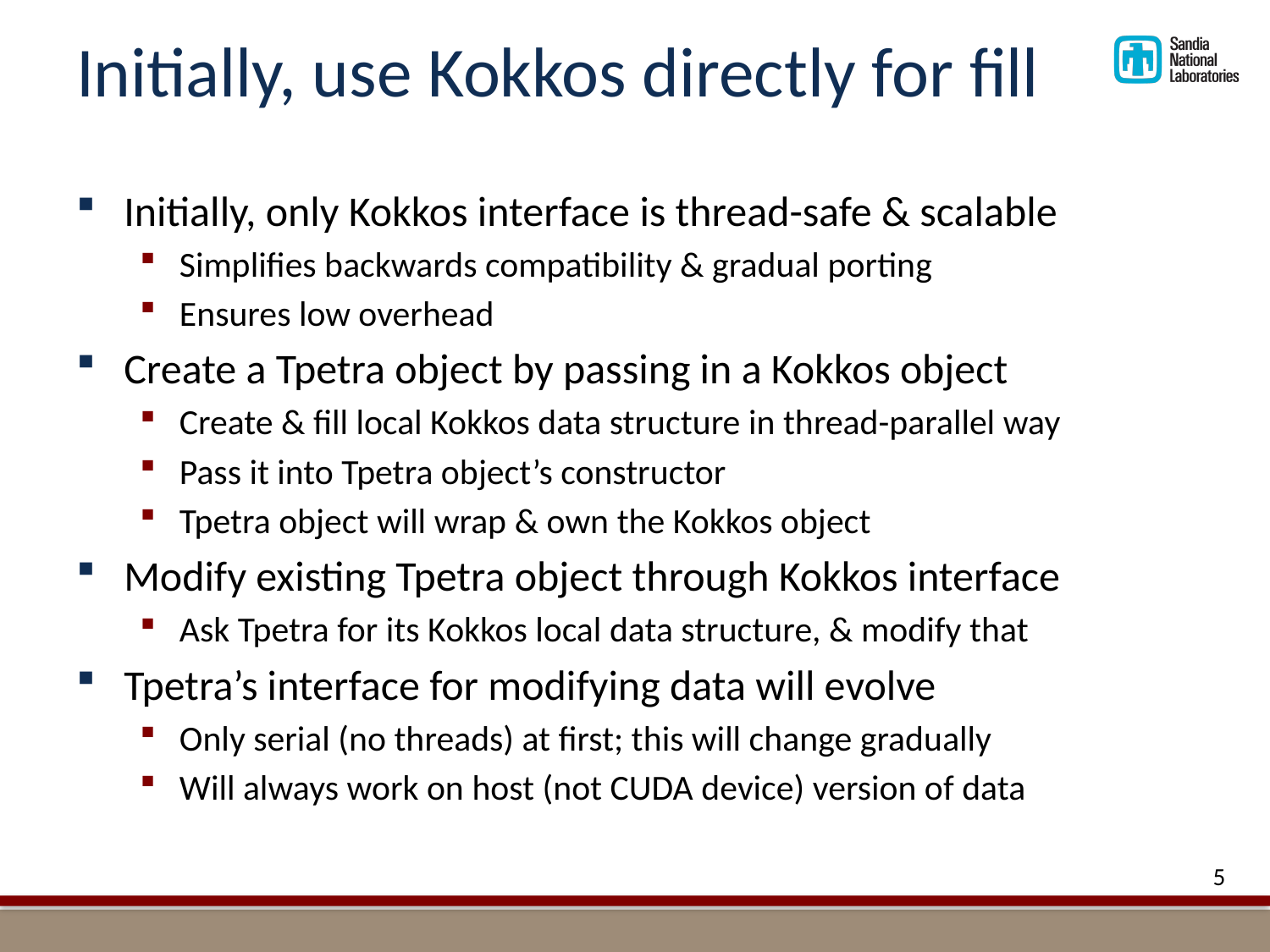

# Initially, use Kokkos directly for fill
Initially, only Kokkos interface is thread-safe & scalable
Simplifies backwards compatibility & gradual porting
Ensures low overhead
Create a Tpetra object by passing in a Kokkos object
Create & fill local Kokkos data structure in thread-parallel way
Pass it into Tpetra object’s constructor
Tpetra object will wrap & own the Kokkos object
Modify existing Tpetra object through Kokkos interface
Ask Tpetra for its Kokkos local data structure, & modify that
Tpetra’s interface for modifying data will evolve
Only serial (no threads) at first; this will change gradually
Will always work on host (not CUDA device) version of data
5